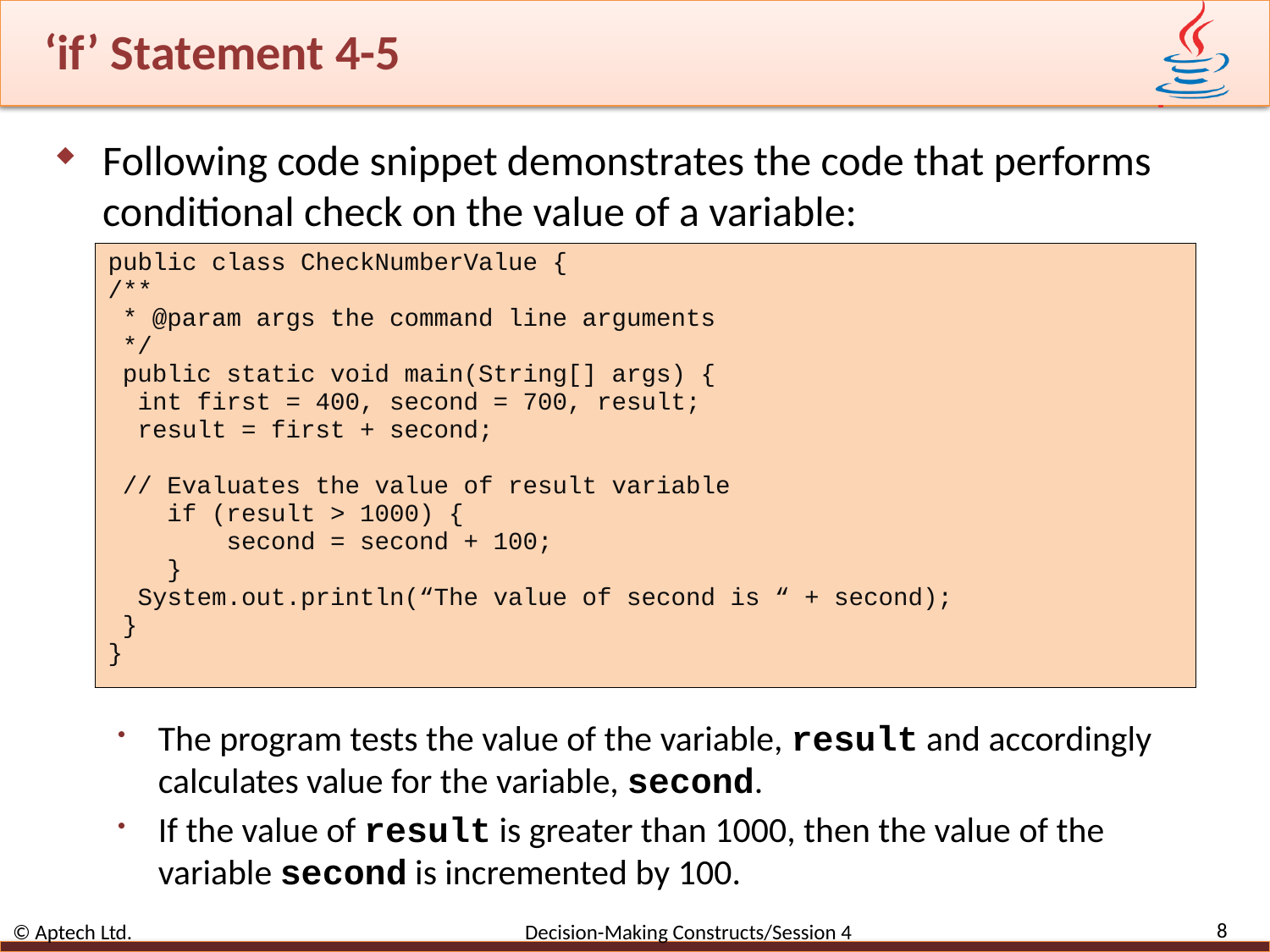

# ‘if’ Statement 4-5
Following code snippet demonstrates the code that performs conditional check on the value of a variable:

The program tests the value of the variable, result and accordingly calculates value for the variable, second.
If the value of result is greater than 1000, then the value of the variable second is incremented by 100.

| public class CheckNumberValue { /\*\* \* @param args the command line arguments \*/ public static void main(String[] args) { int first = 400, second = 700, result; result = first + second; // Evaluates the value of result variable if (result > 1000) { second = second + 100; } System.out.println(“The value of second is “ + second); } } |
| --- |
8
© Aptech Ltd.                                                                                 Decision-Making Constructs/Session 4